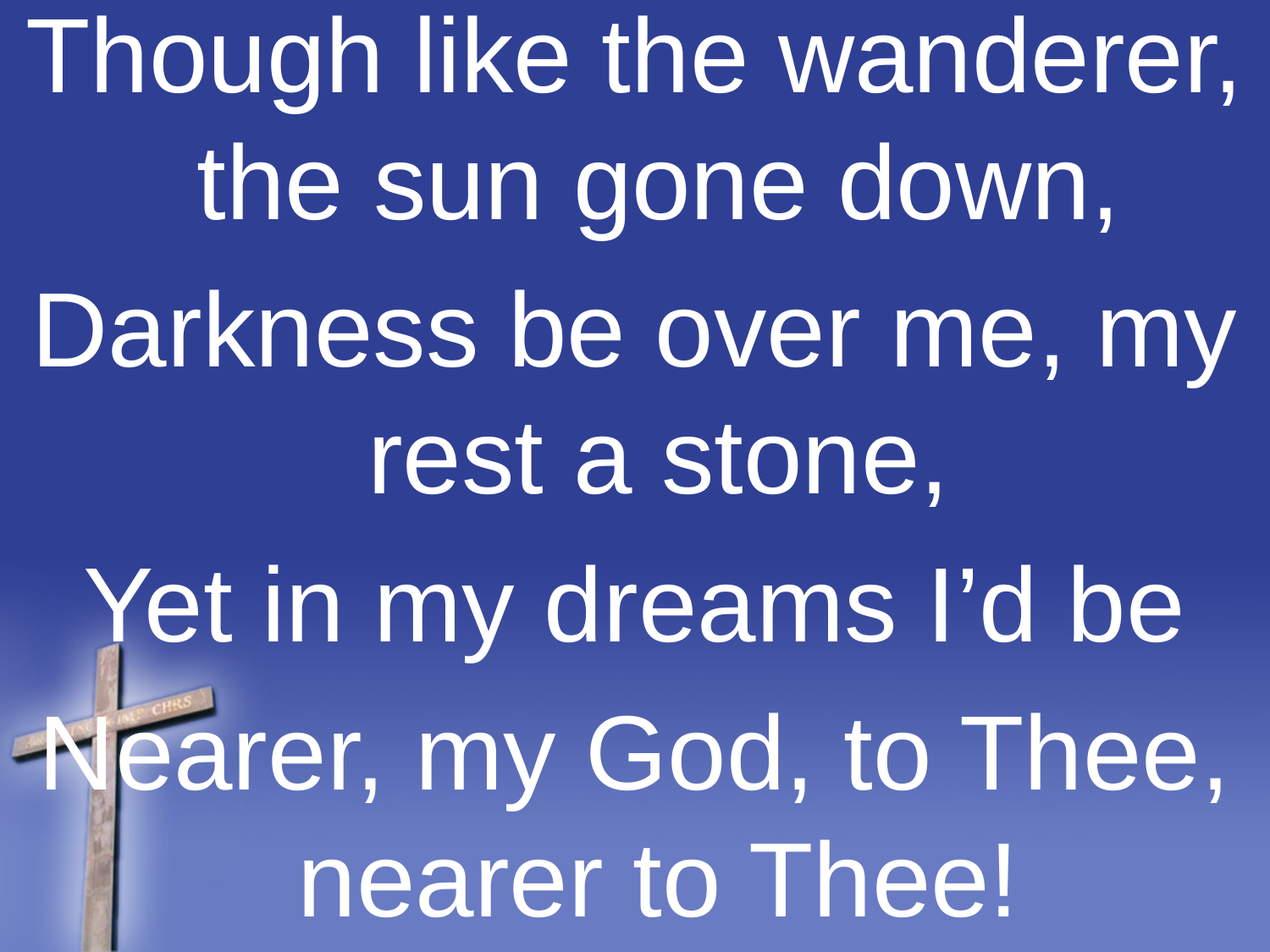

Though like the wanderer, the sun gone down,
Darkness be over me, my rest a stone,
Yet in my dreams I’d be
Nearer, my God, to Thee, nearer to Thee!